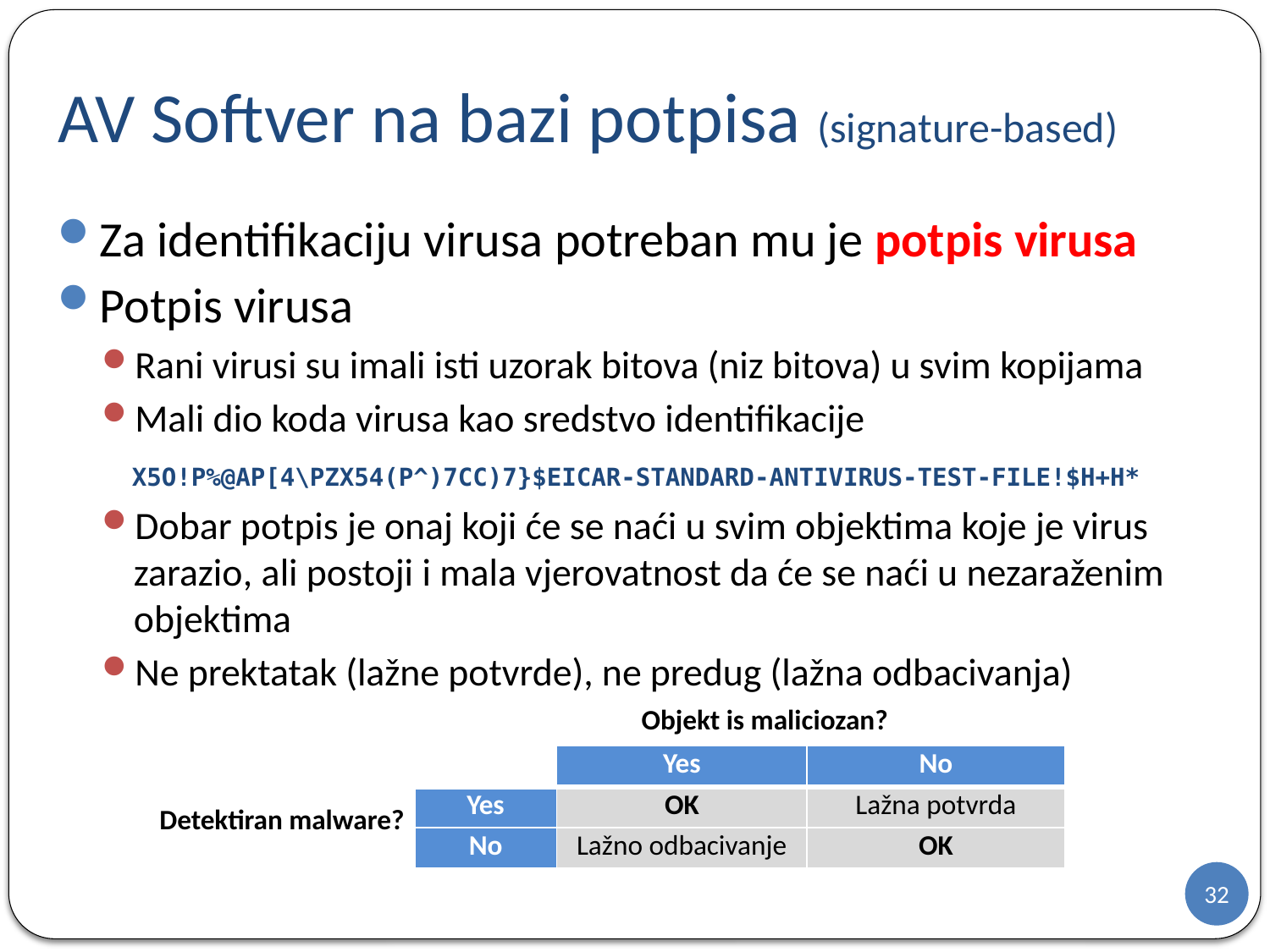

# AV Softver na bazi potpisa (signature-based)
Za identifikaciju virusa potreban mu je potpis virusa
Potpis virusa
Rani virusi su imali isti uzorak bitova (niz bitova) u svim kopijama
Mali dio koda virusa kao sredstvo identifikacije
X5O!P%@AP[4\PZX54(P^)7CC)7}$EICAR-STANDARD-ANTIVIRUS-TEST-FILE!$H+H*
Dobar potpis je onaj koji će se naći u svim objektima koje je virus zarazio, ali postoji i mala vjerovatnost da će se naći u nezaraženim objektima
Ne prektatak (lažne potvrde), ne predug (lažna odbacivanja)

Objekt is maliciozan?
|  | Yes | No |
| --- | --- | --- |
| Yes | OK | Lažna potvrda |
| No | Lažno odbacivanje | OK |
Detektiran malware?
32